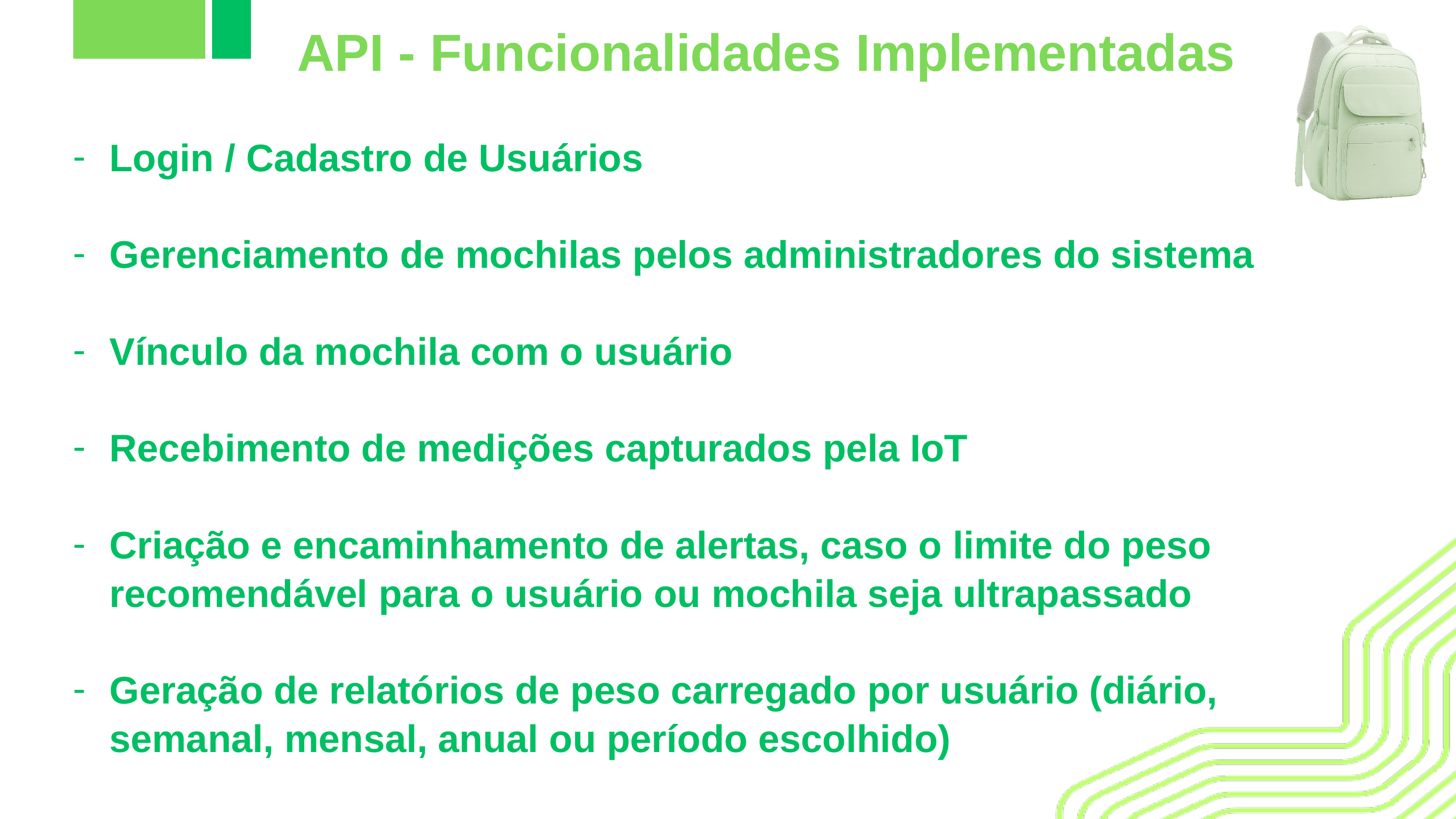

API - Funcionalidades Implementadas

Login / Cadastro de Usuários

Gerenciamento de mochilas pelos administradores do sistema

Vínculo da mochila com o usuário

Recebimento de medições capturados pela IoT

Criação e encaminhamento de alertas, caso o limite do peso recomendável para o usuário ou mochila seja ultrapassado

Geração de relatórios de peso carregado por usuário (diário, semanal, mensal, anual ou período escolhido)